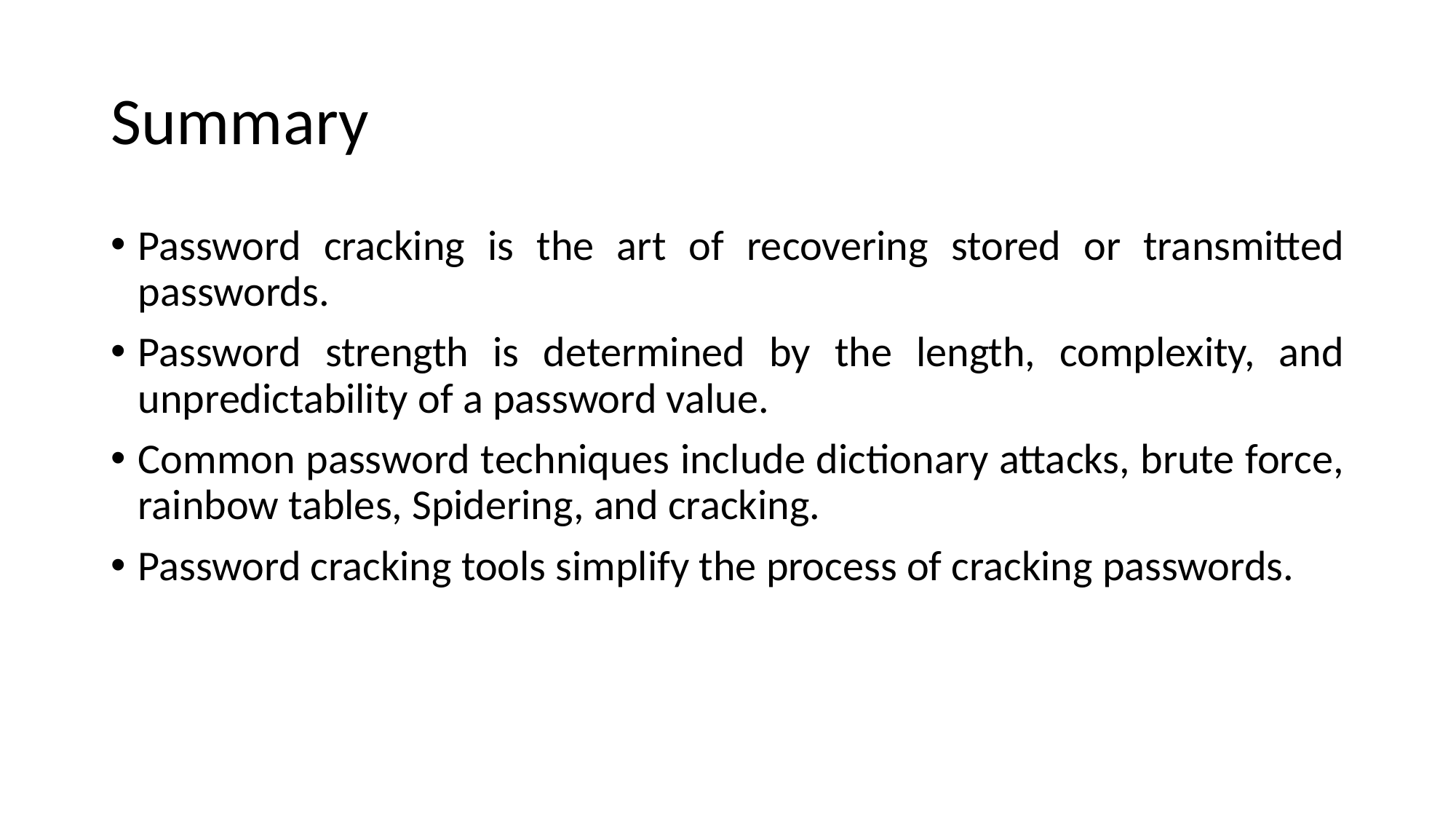

# Summary
Password cracking is the art of recovering stored or transmitted passwords.
Password strength is determined by the length, complexity, and unpredictability of a password value.
Common password techniques include dictionary attacks, brute force, rainbow tables, Spidering, and cracking.
Password cracking tools simplify the process of cracking passwords.